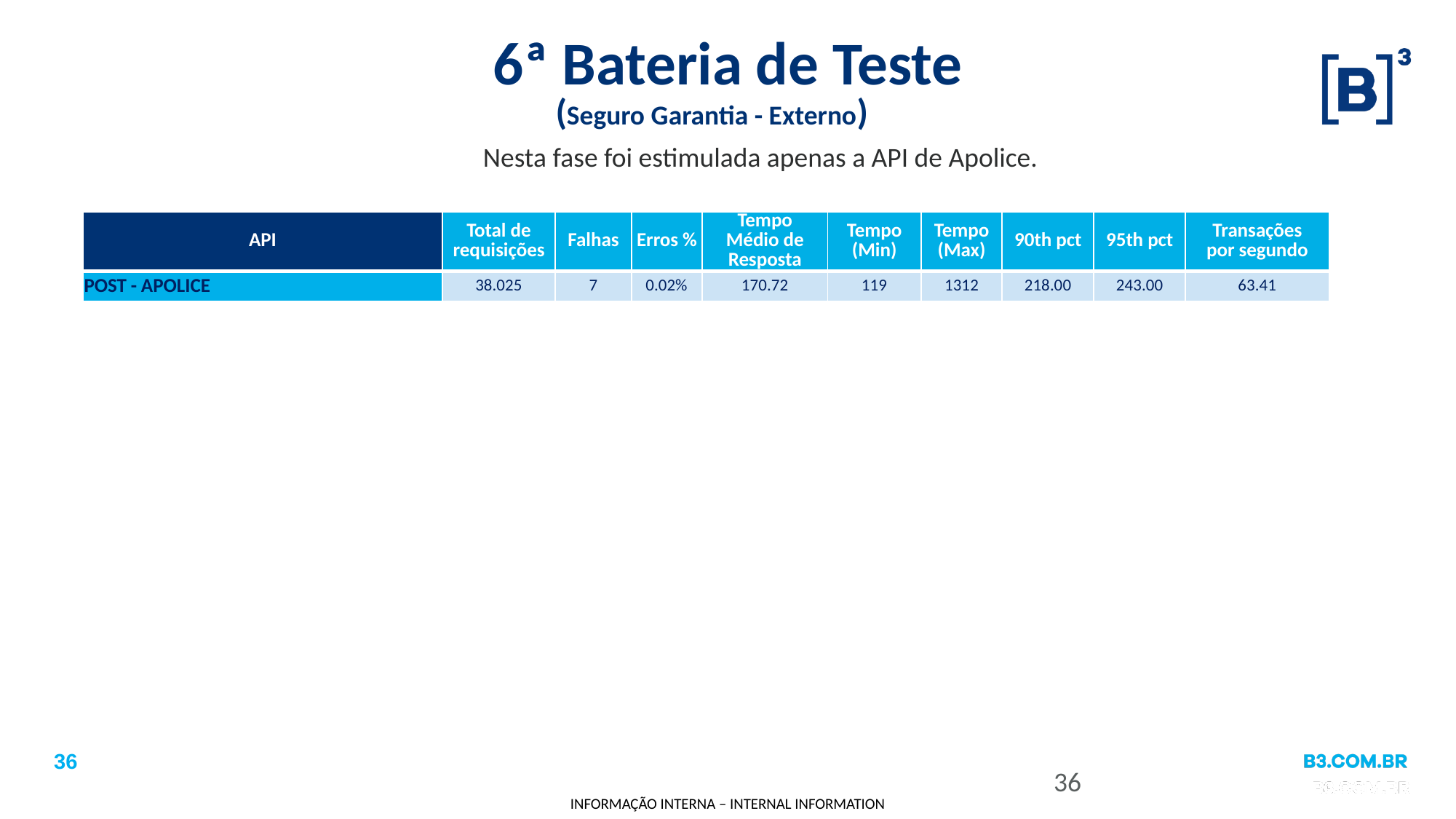

# 6ª Bateria de Teste
(Seguro Garantia - Externo)
Nesta fase foi estimulada apenas a API de Apolice.
| API | Total de requisições | Falhas | Erros % | Tempo Médio de Resposta | Tempo (Min) | Tempo (Max) | 90th pct | 95th pct | Transações por segundo |
| --- | --- | --- | --- | --- | --- | --- | --- | --- | --- |
| POST - APOLICE | 38.025 | 7 | 0.02% | 170.72 | 119 | 1312 | 218.00 | 243.00 | 63.41 |
36